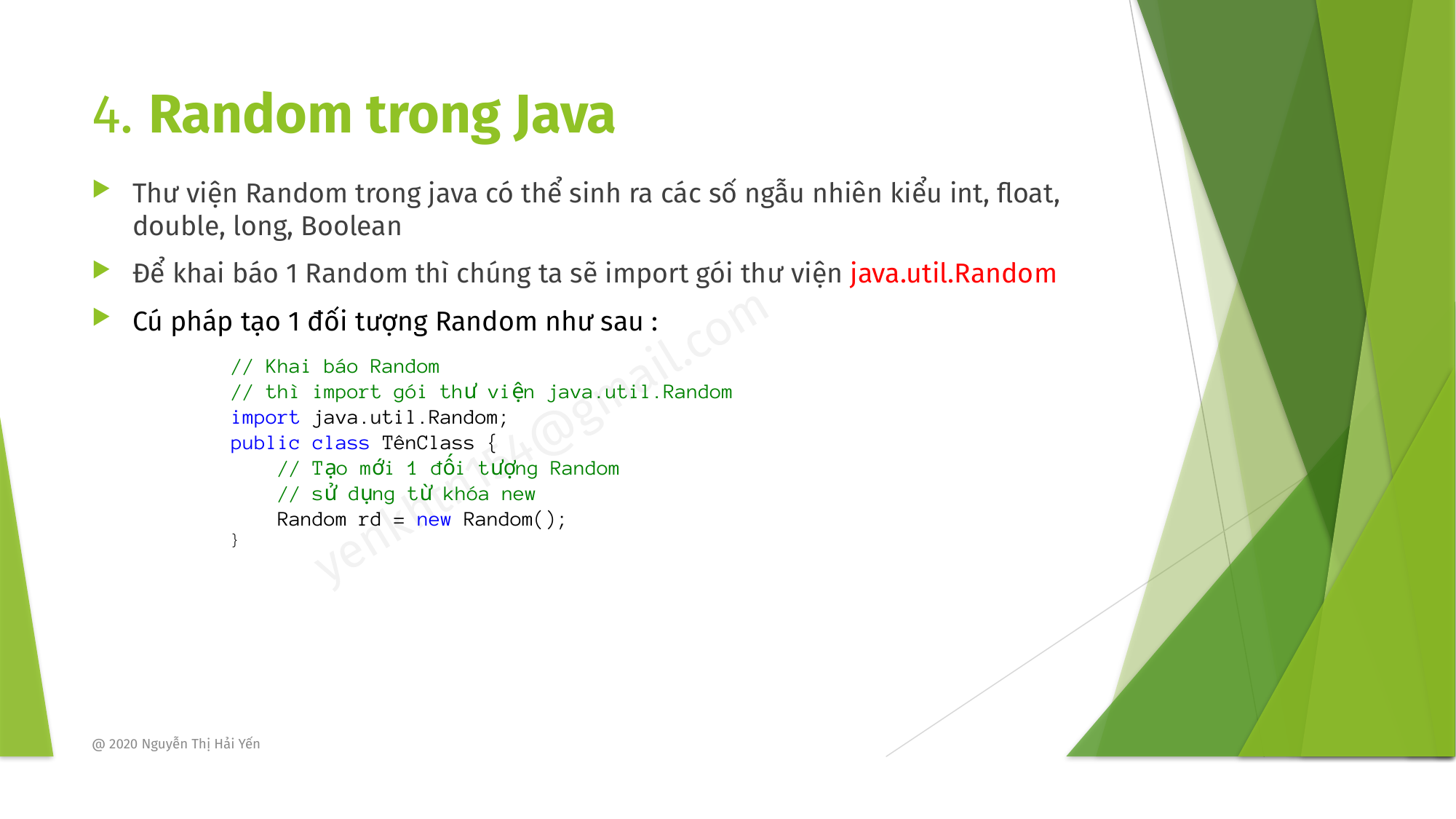

# 4. Random trong Java
Thư viện Random trong java có thể sinh ra các số ngẫu nhiên kiểu int, float, double, long, Boolean
Để khai báo 1 Random thì chúng ta sẽ import gói thư viện java.util.Random
Cú pháp tạo 1 đối tượng Random như sau :

// Khai báo Random
// thì import gói thư viện java.util.Random
import java.util.Random;
public class TênClass {
    // Tạo mới 1 đối tượng Random
    // sử dụng từ khóa new
    Random rd = new Random();
}
@ 2020 Nguyễn Thị Hải Yến